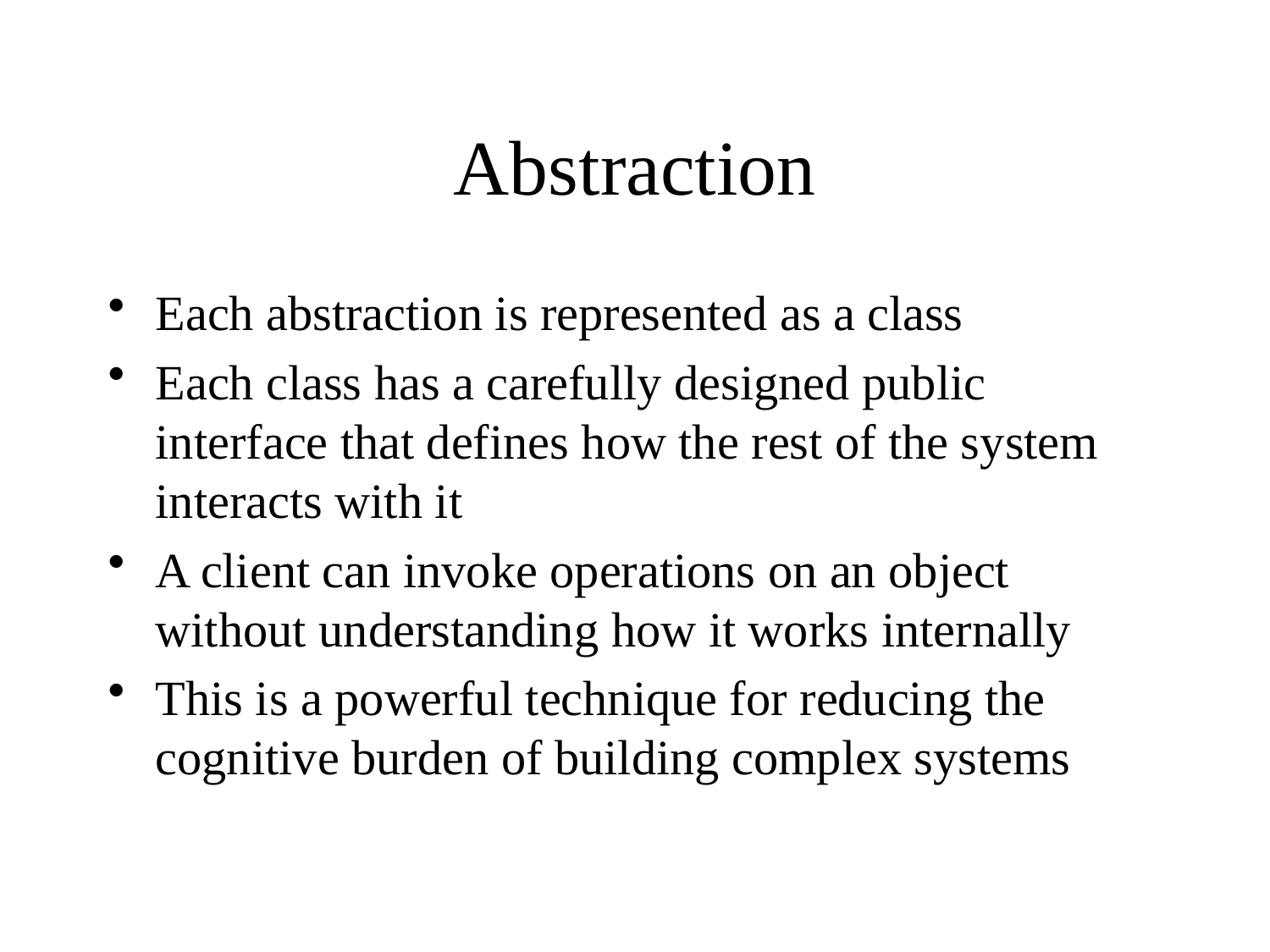

# Abstraction
Each abstraction is represented as a class
Each class has a carefully designed public interface that defines how the rest of the system interacts with it
A client can invoke operations on an object without understanding how it works internally
This is a powerful technique for reducing the cognitive burden of building complex systems